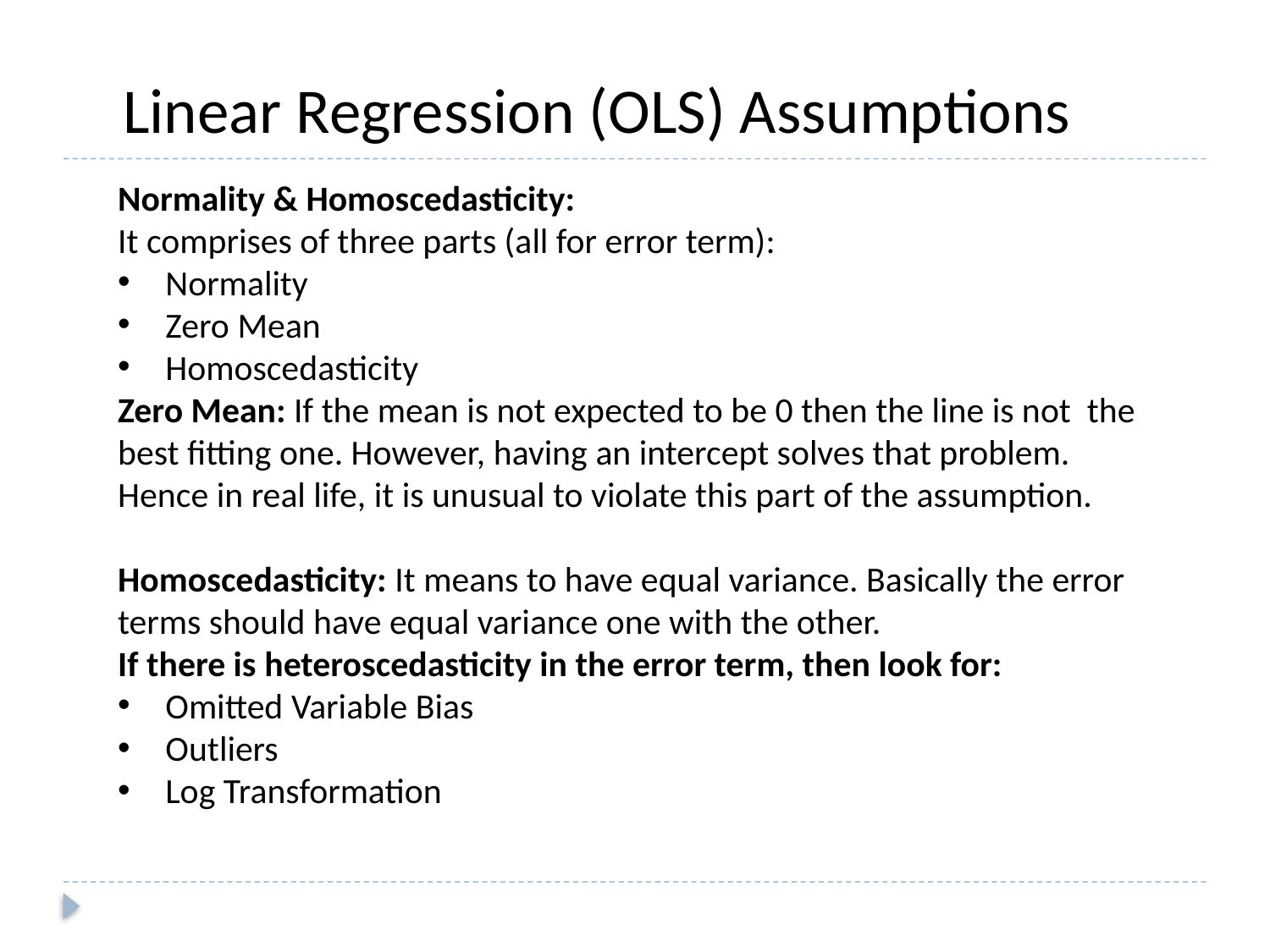

Linear Regression (OLS) Assumptions
Normality & Homoscedasticity:
It comprises of three parts (all for error term):
Normality
Zero Mean
Homoscedasticity
Zero Mean: If the mean is not expected to be 0 then the line is not  the best fitting one. However, having an intercept solves that problem.
Hence in real life, it is unusual to violate this part of the assumption.

Homoscedasticity: It means to have equal variance. Basically the error terms should have equal variance one with the other.
If there is heteroscedasticity in the error term, then look for:
Omitted Variable Bias
Outliers
Log Transformation